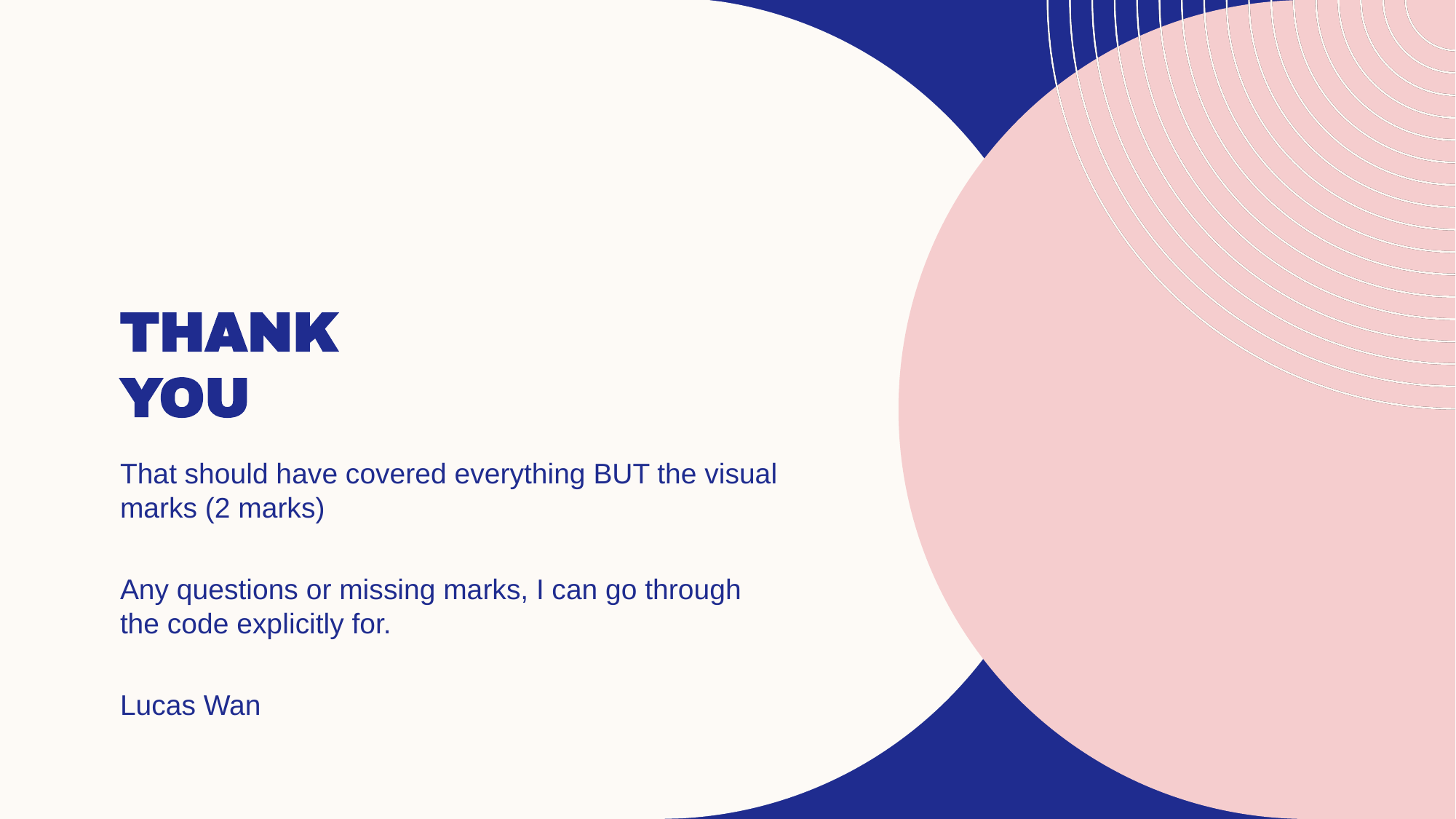

# Thank you
That should have covered everything BUT the visual marks (2 marks)

Any questions or missing marks, I can go through the code explicitly for.

Lucas Wan